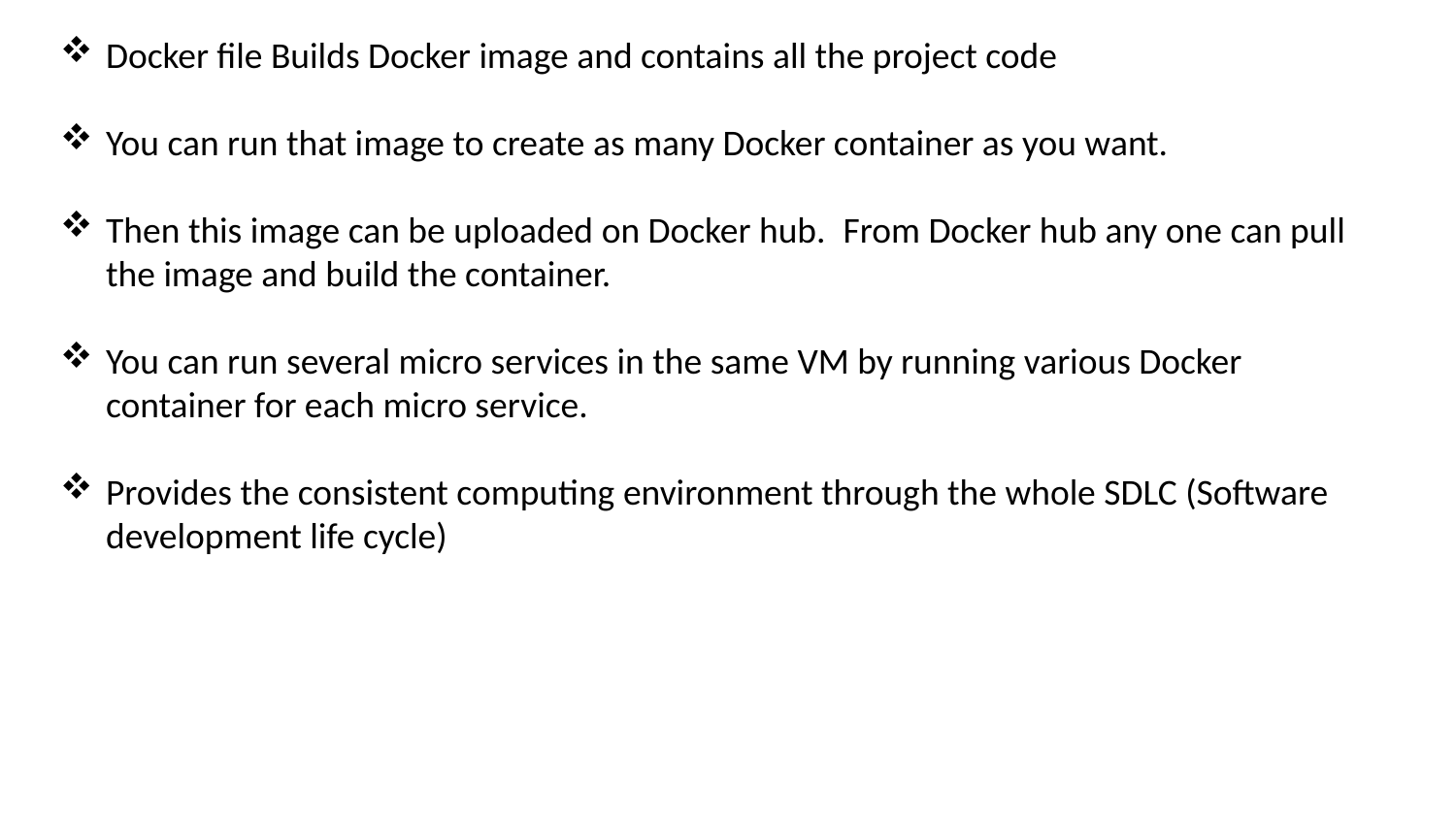

Docker file Builds Docker image and contains all the project code

You can run that image to create as many Docker container as you want.

Then this image can be uploaded on Docker hub.  From Docker hub any one can pull the image and build the container.

You can run several micro services in the same VM by running various Docker container for each micro service.

Provides the consistent computing environment through the whole SDLC (Software development life cycle)